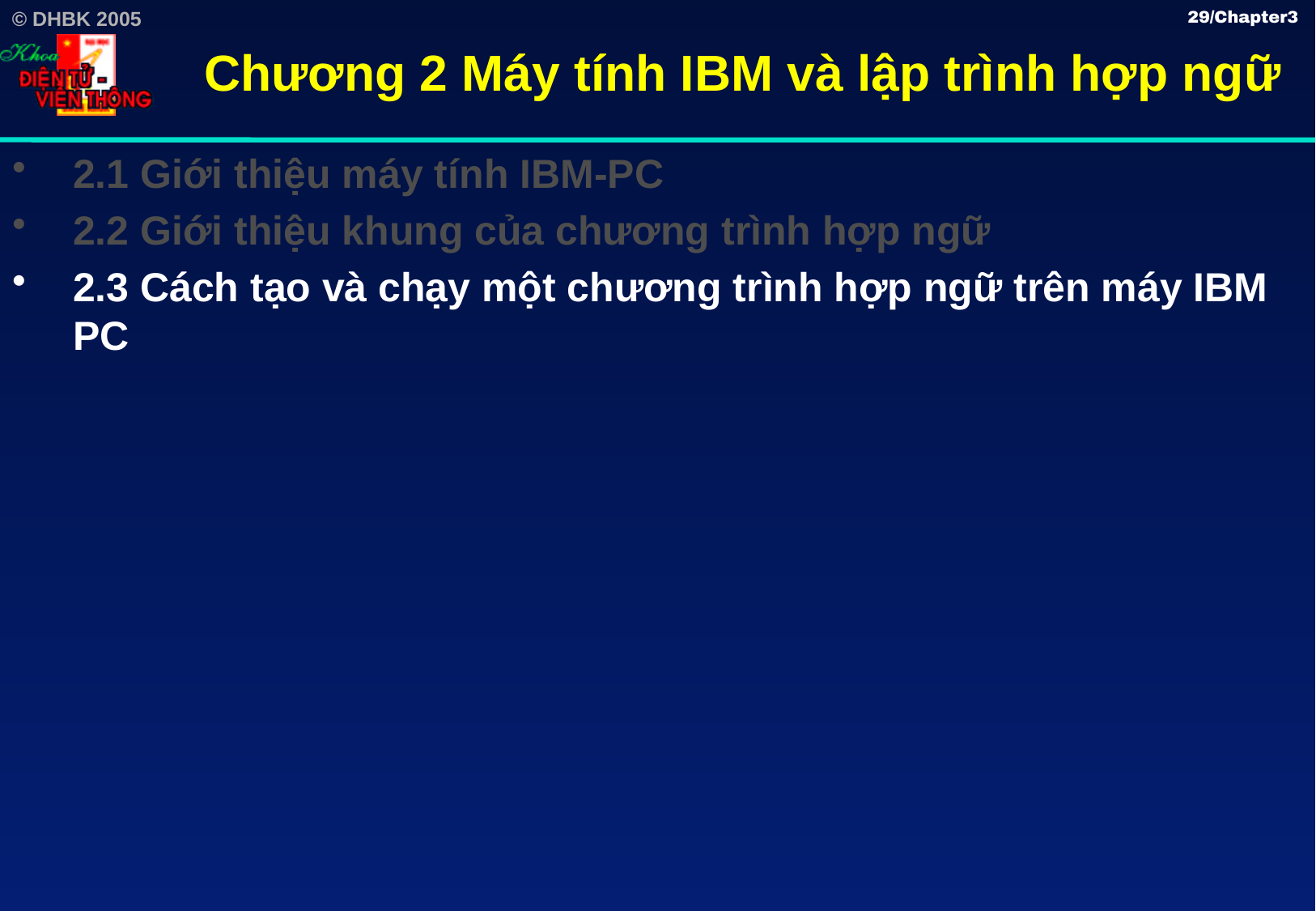

# Chương 2 Máy tính IBM và lập trình hợp ngữ
29/Chapter3
2.1 Giới thiệu máy tính IBM-PC
2.2 Giới thiệu khung của chương trình hợp ngữ
2.3 Cách tạo và chạy một chương trình hợp ngữ trên máy IBM PC